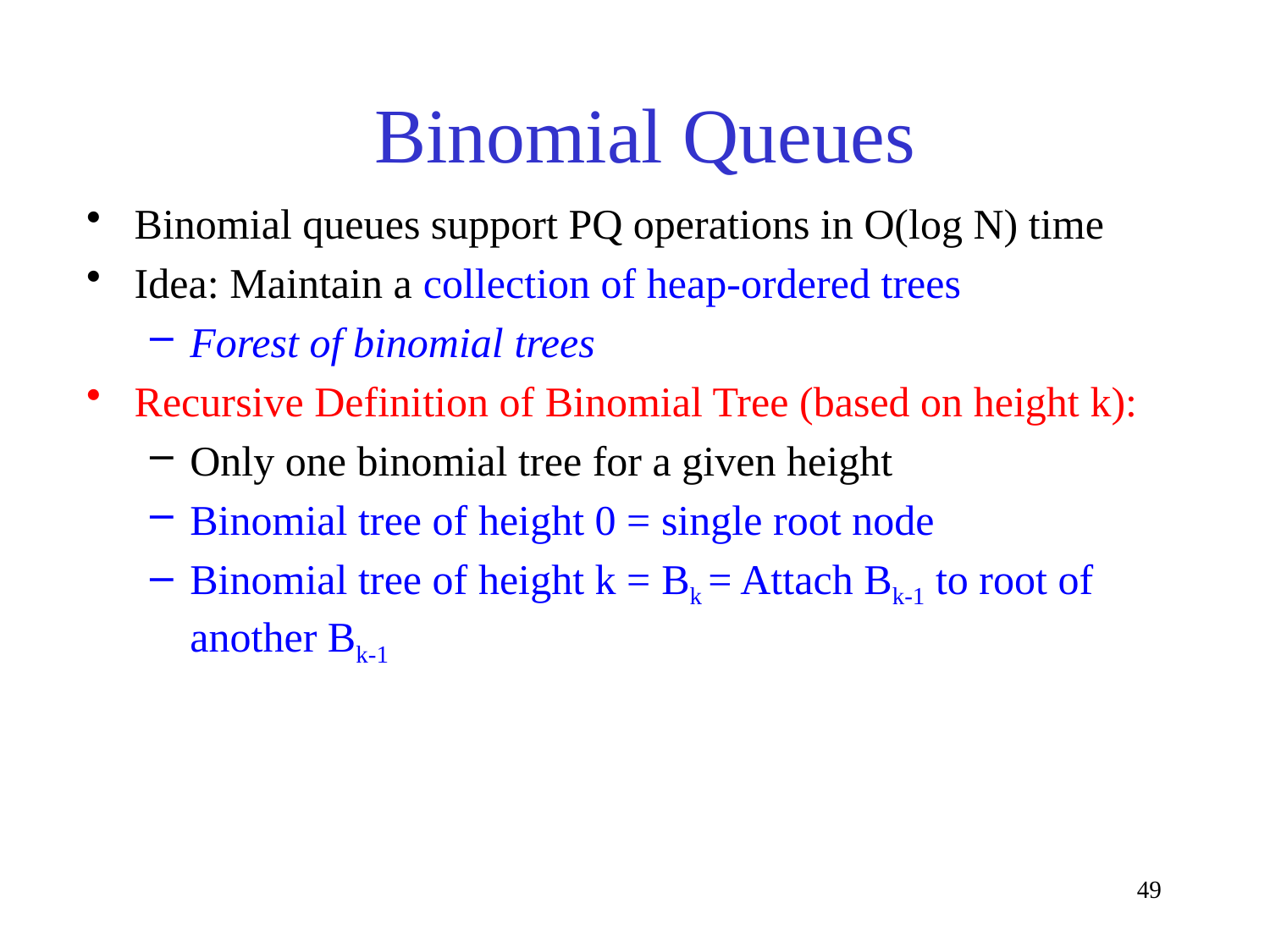

# Binomial Queues
Binomial queues support PQ operations in O(log N) time
Idea: Maintain a collection of heap-ordered trees
Forest of binomial trees
Recursive Definition of Binomial Tree (based on height k):
Only one binomial tree for a given height
Binomial tree of height 0 = single root node
Binomial tree of height k = Bk = Attach Bk-1 to root of another Bk-1
49